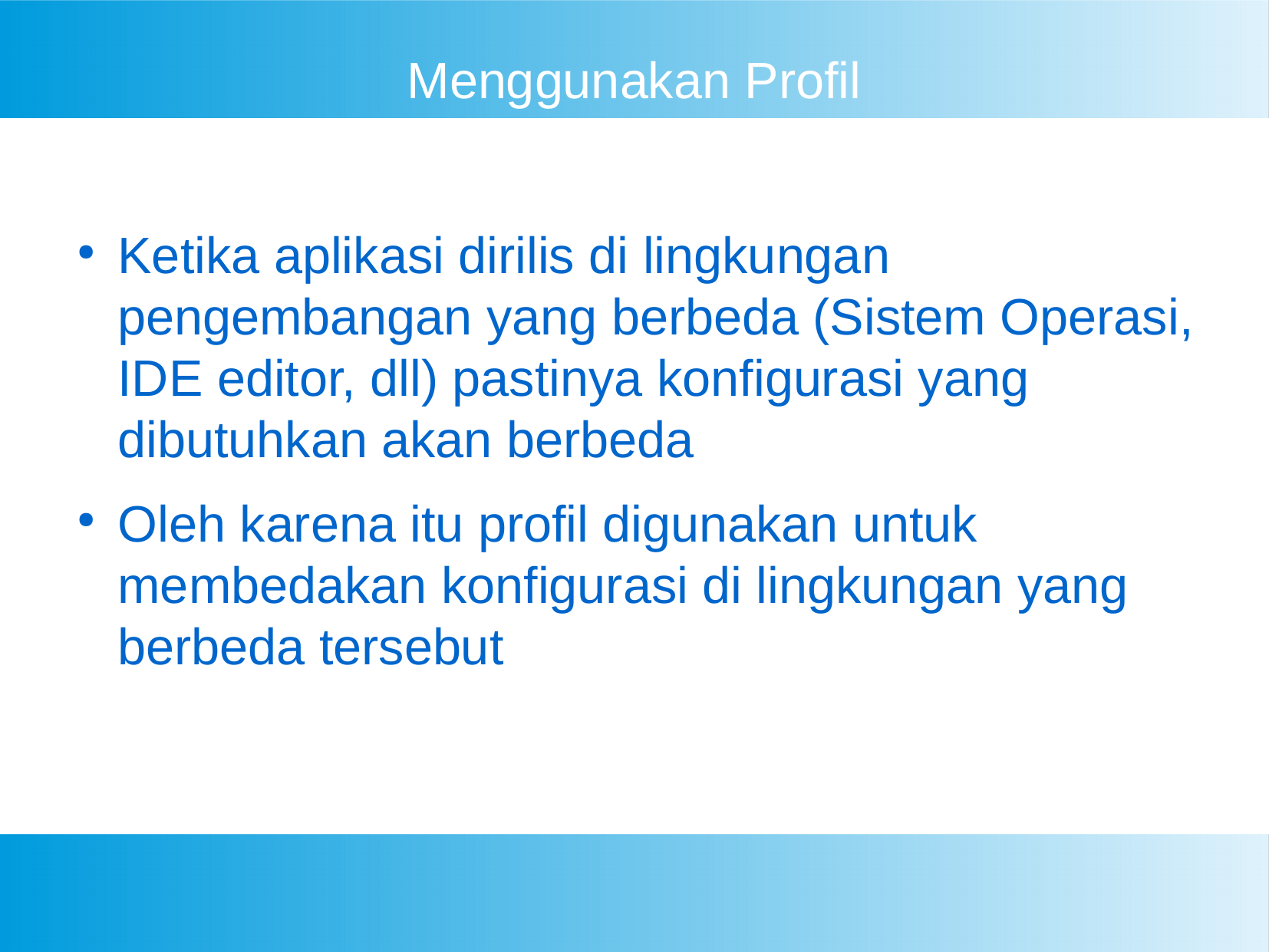

Menggunakan Profil
Ketika aplikasi dirilis di lingkungan pengembangan yang berbeda (Sistem Operasi, IDE editor, dll) pastinya konfigurasi yang dibutuhkan akan berbeda
Oleh karena itu profil digunakan untuk membedakan konfigurasi di lingkungan yang berbeda tersebut